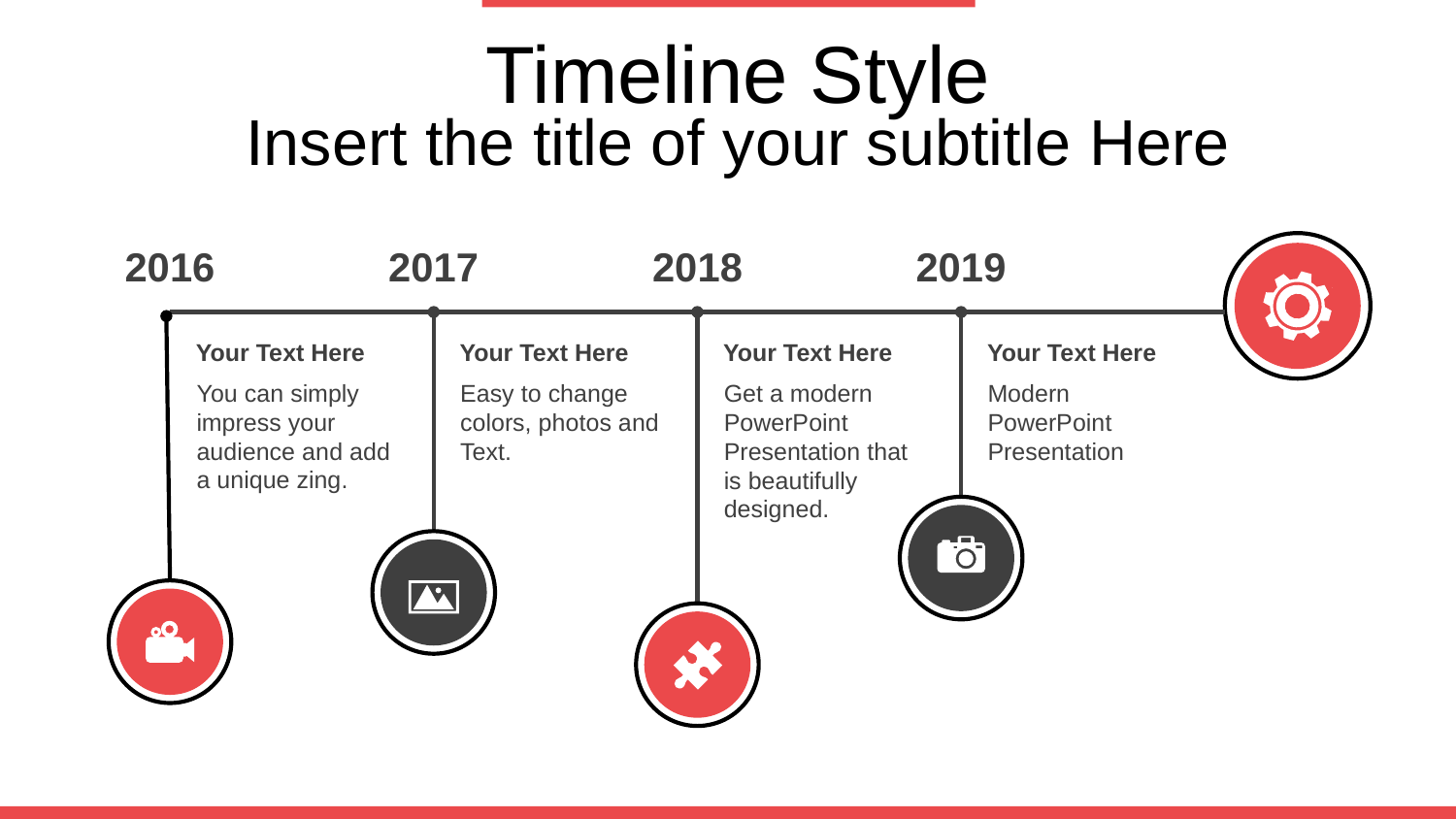

# Timeline Style
Insert the title of your subtitle Here
2016
2017
2018
2019

Your Text Here
You can simply impress your audience and add a unique zing.
Your Text Here
Easy to change colors, photos and Text.
Your Text Here
Get a modern PowerPoint  Presentation that is beautifully designed.
Your Text Here
Modern PowerPoint  Presentation